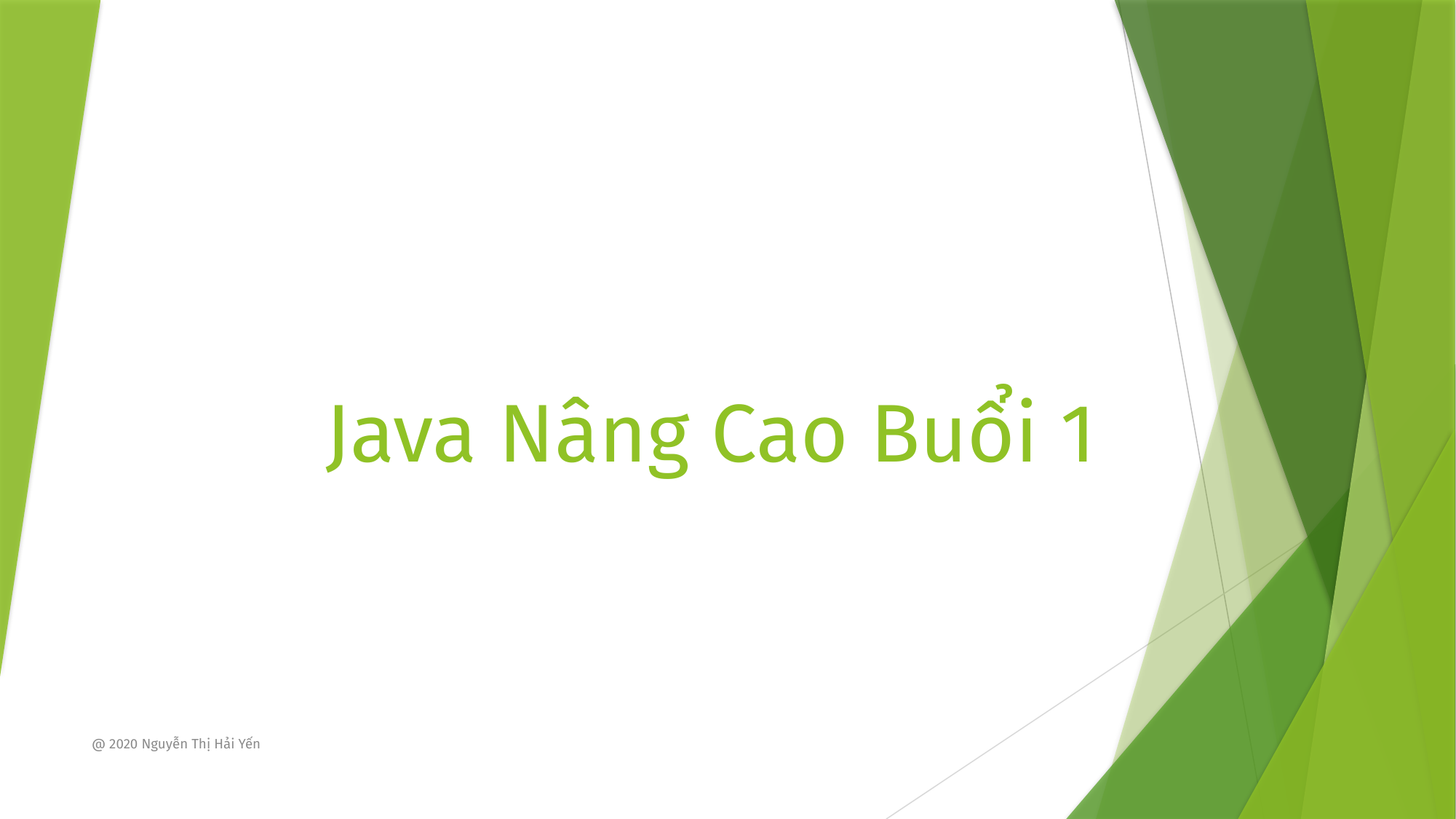

# Java Nâng Cao Buổi 1
@ 2020 Nguyễn Thị Hải Yến